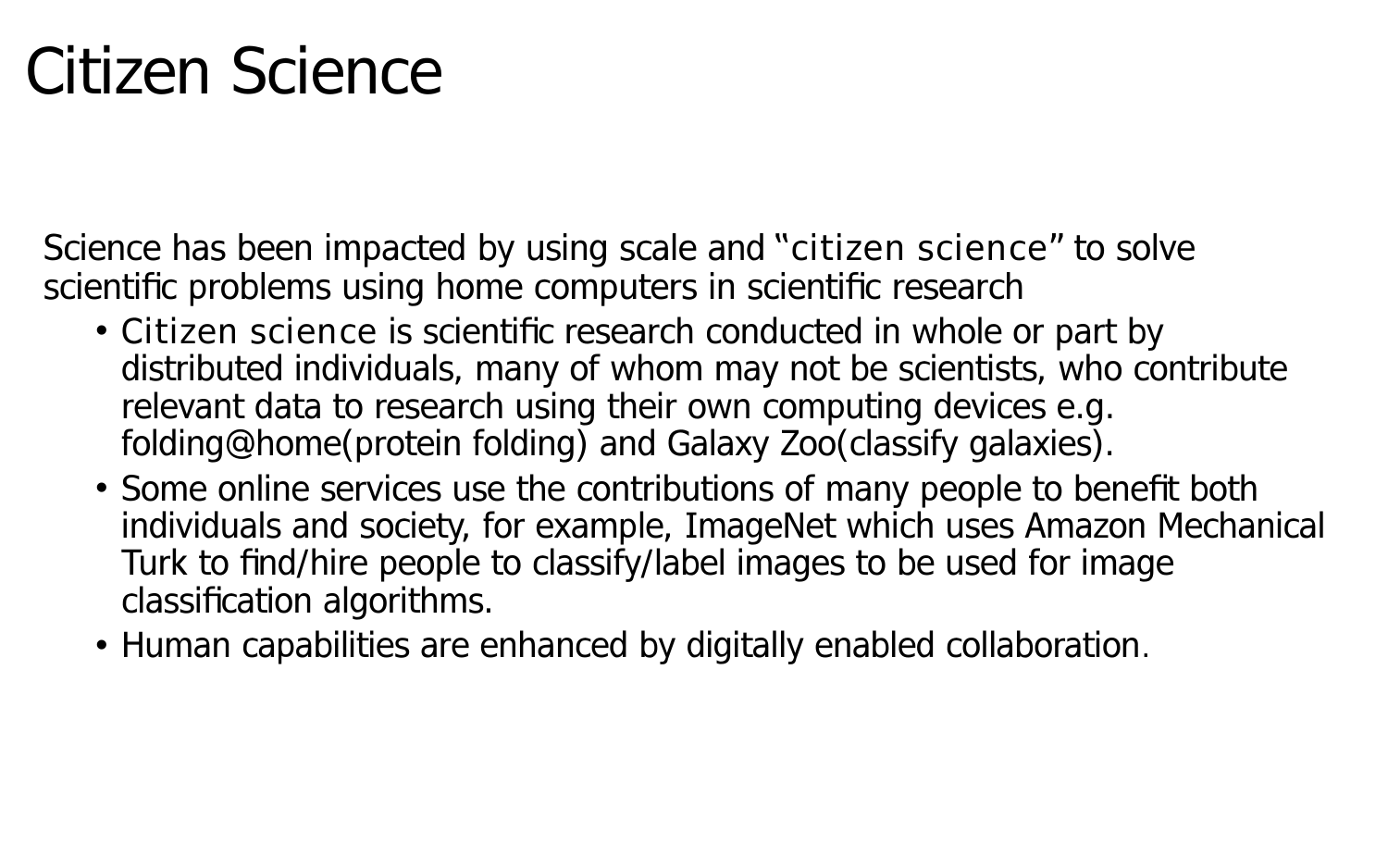

# Citizen Science

Science has been impacted by using scale and “citizen science” to solve scientific problems using home computers in scientific research
Citizen science is scientific research conducted in whole or part by distributed individuals, many of whom may not be scientists, who contribute relevant data to research using their own computing devices e.g. folding@home(protein folding) and Galaxy Zoo(classify galaxies).
Some online services use the contributions of many people to benefit both individuals and society, for example, ImageNet which uses Amazon Mechanical Turk to find/hire people to classify/label images to be used for image classification algorithms.
Human capabilities are enhanced by digitally enabled collaboration.